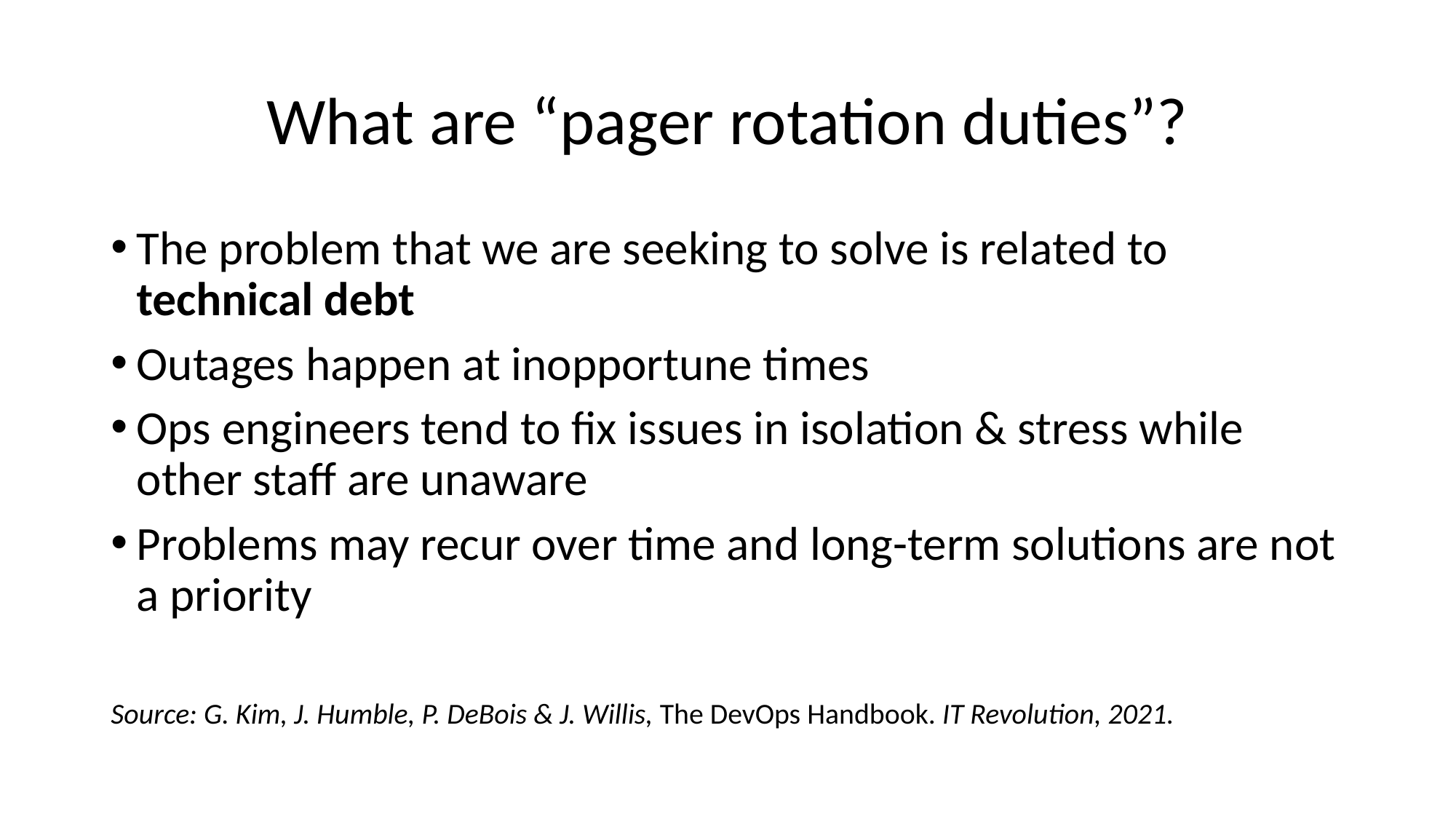

# What are “pager rotation duties”?
The problem that we are seeking to solve is related to technical debt
Outages happen at inopportune times
Ops engineers tend to fix issues in isolation & stress while other staff are unaware
Problems may recur over time and long-term solutions are not a priority

Source: G. Kim, J. Humble, P. DeBois & J. Willis, The DevOps Handbook. IT Revolution, 2021.